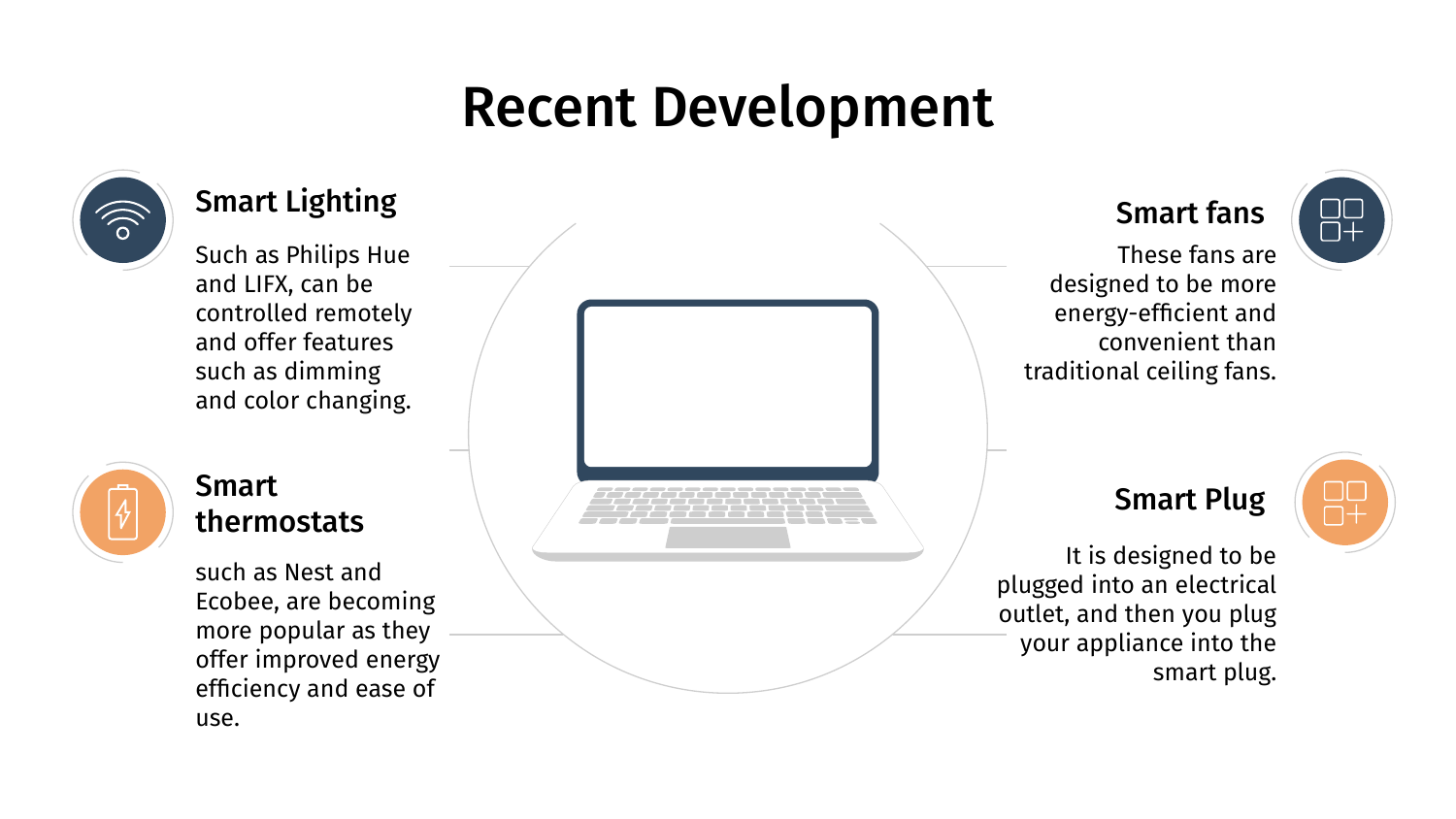

Recent Development

Smart Lighting
Smart fans

Such as Philips Hue and LIFX, can be controlled remotely and offer features such as dimming and color changing.
These fans are designed to be more energy-efficient and convenient than traditional ceiling fans.

Smart thermostats
Smart Plug

It is designed to be plugged into an electrical outlet, and then you plug your appliance into the smart plug.
such as Nest and Ecobee, are becoming more popular as they offer improved energy efficiency and ease of use.